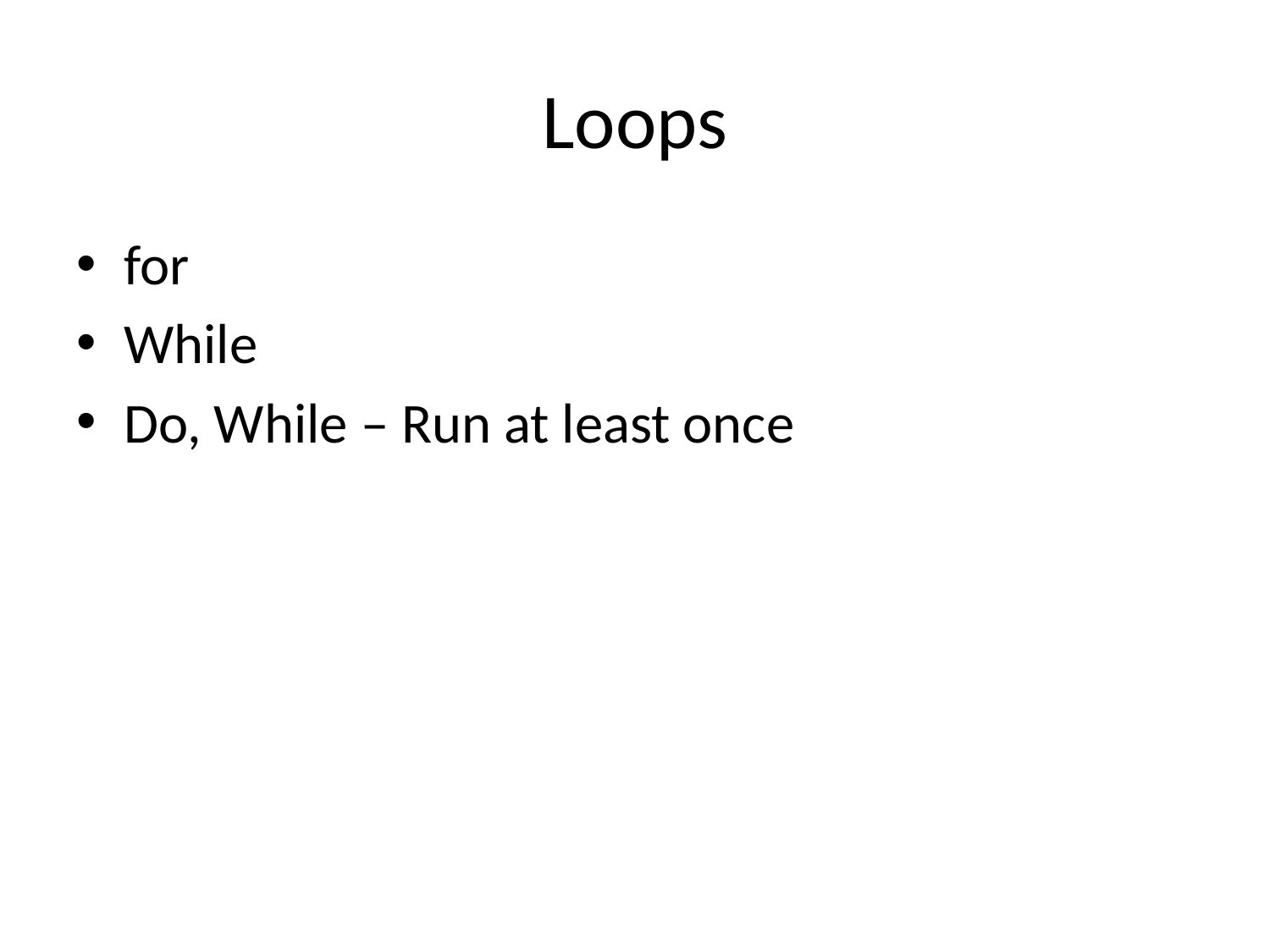

# Loops
for
While
Do, While – Run at least once